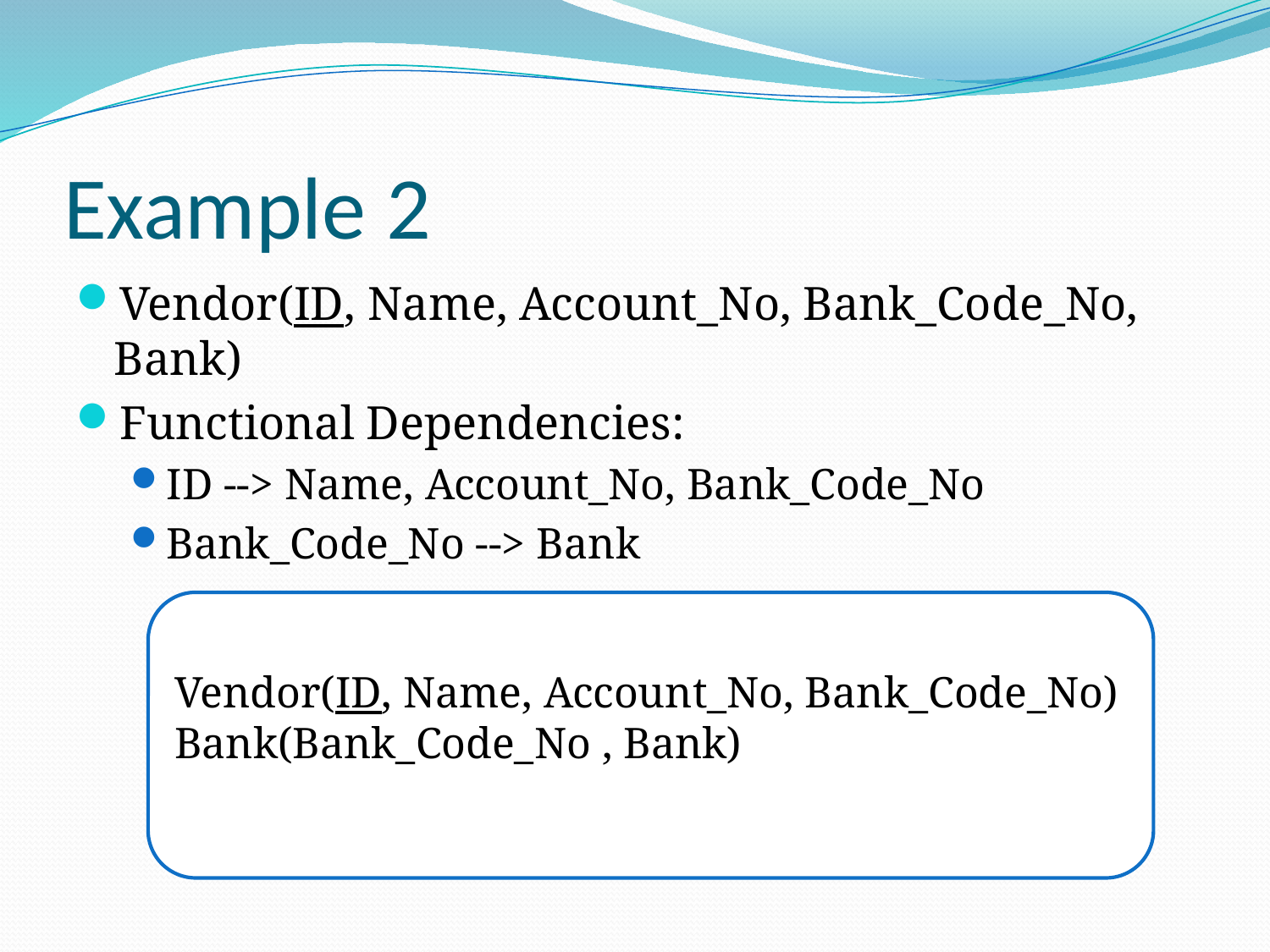

# Example 2
Vendor(ID, Name, Account_No, Bank_Code_No, Bank)
Functional Dependencies:
ID --> Name, Account_No, Bank_Code_No
Bank_Code_No --> Bank
Vendor(ID, Name, Account_No, Bank_Code_No)
Bank(Bank_Code_No , Bank)